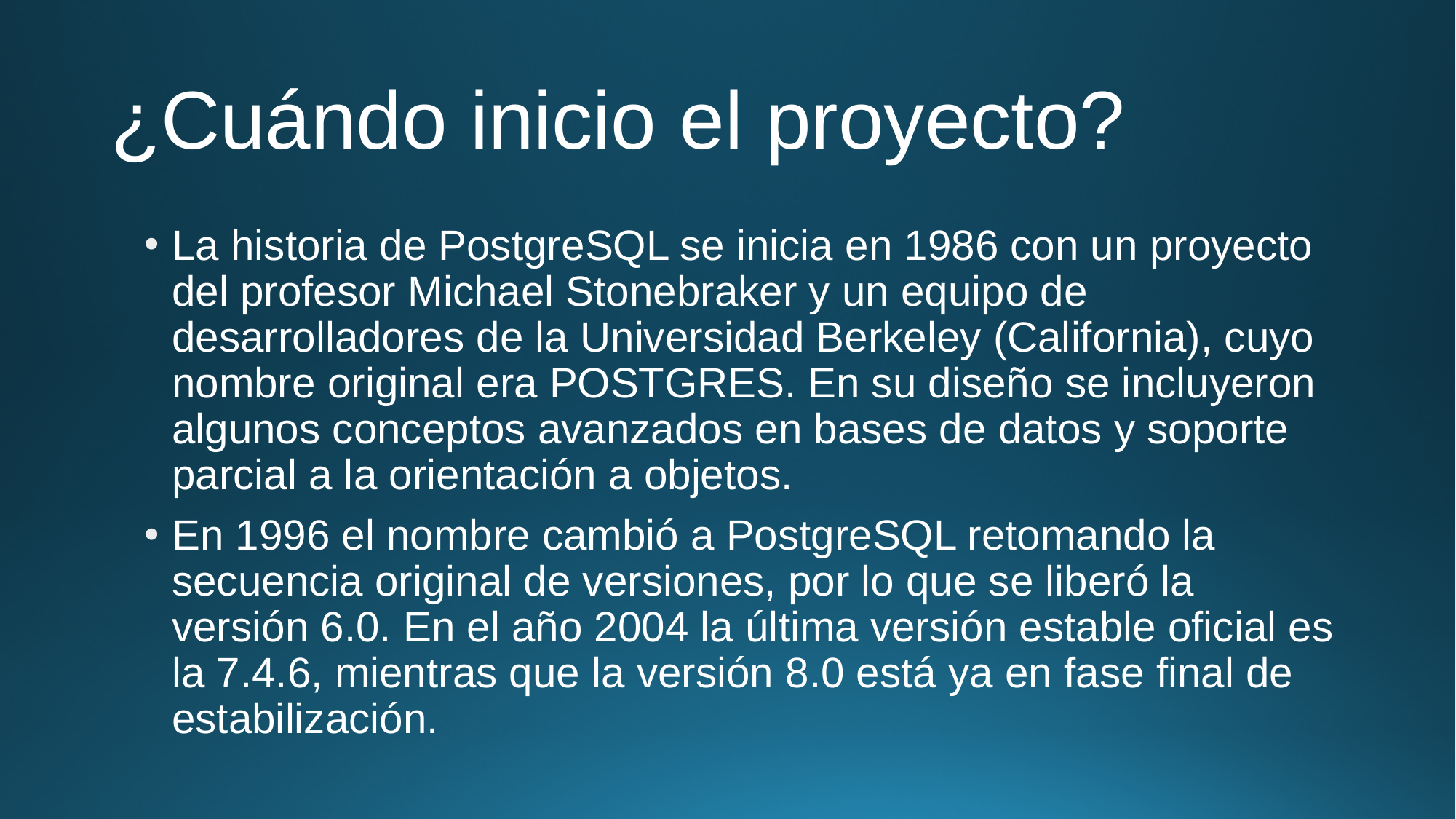

# ¿Cuándo inicio el proyecto?
La historia de PostgreSQL se inicia en 1986 con un proyecto del profesor Michael Stonebraker y un equipo de desarrolladores de la Universidad Berkeley (California), cuyo nombre original era POSTGRES. En su diseño se incluyeron algunos conceptos avanzados en bases de datos y soporte parcial a la orientación a objetos.
En 1996 el nombre cambió a PostgreSQL retomando la secuencia original de versiones, por lo que se liberó la versión 6.0. En el año 2004 la última versión estable oficial es la 7.4.6, mientras que la versión 8.0 está ya en fase final de estabilización.